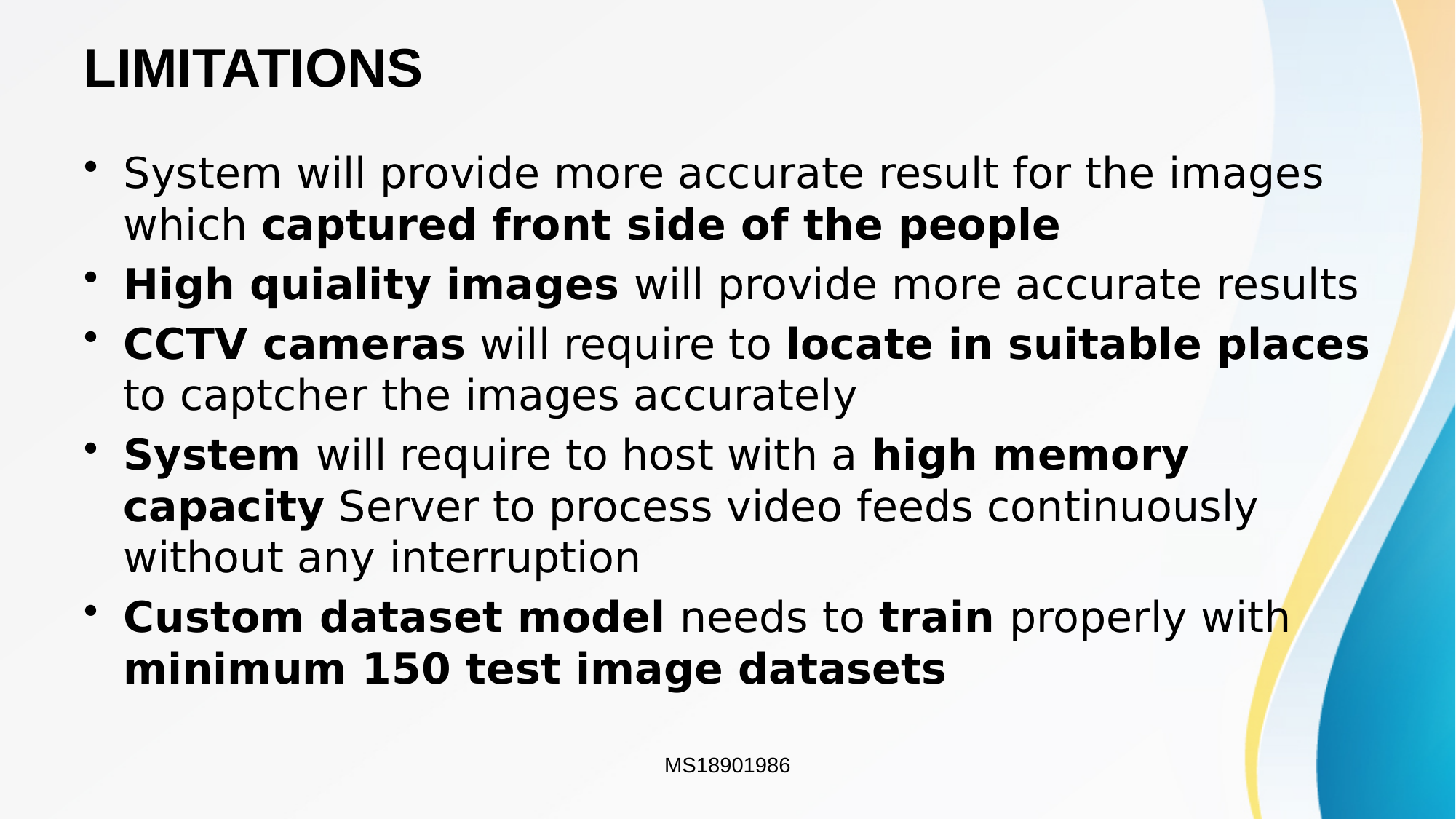

# LIMITATIONS
System will provide more accurate result for the images which captured front side of the people
High quiality images will provide more accurate results
CCTV cameras will require to locate in suitable places to captcher the images accurately
System will require to host with a high memory capacity Server to process video feeds continuously without any interruption
Custom dataset model needs to train properly with minimum 150 test image datasets
MS18901986
12